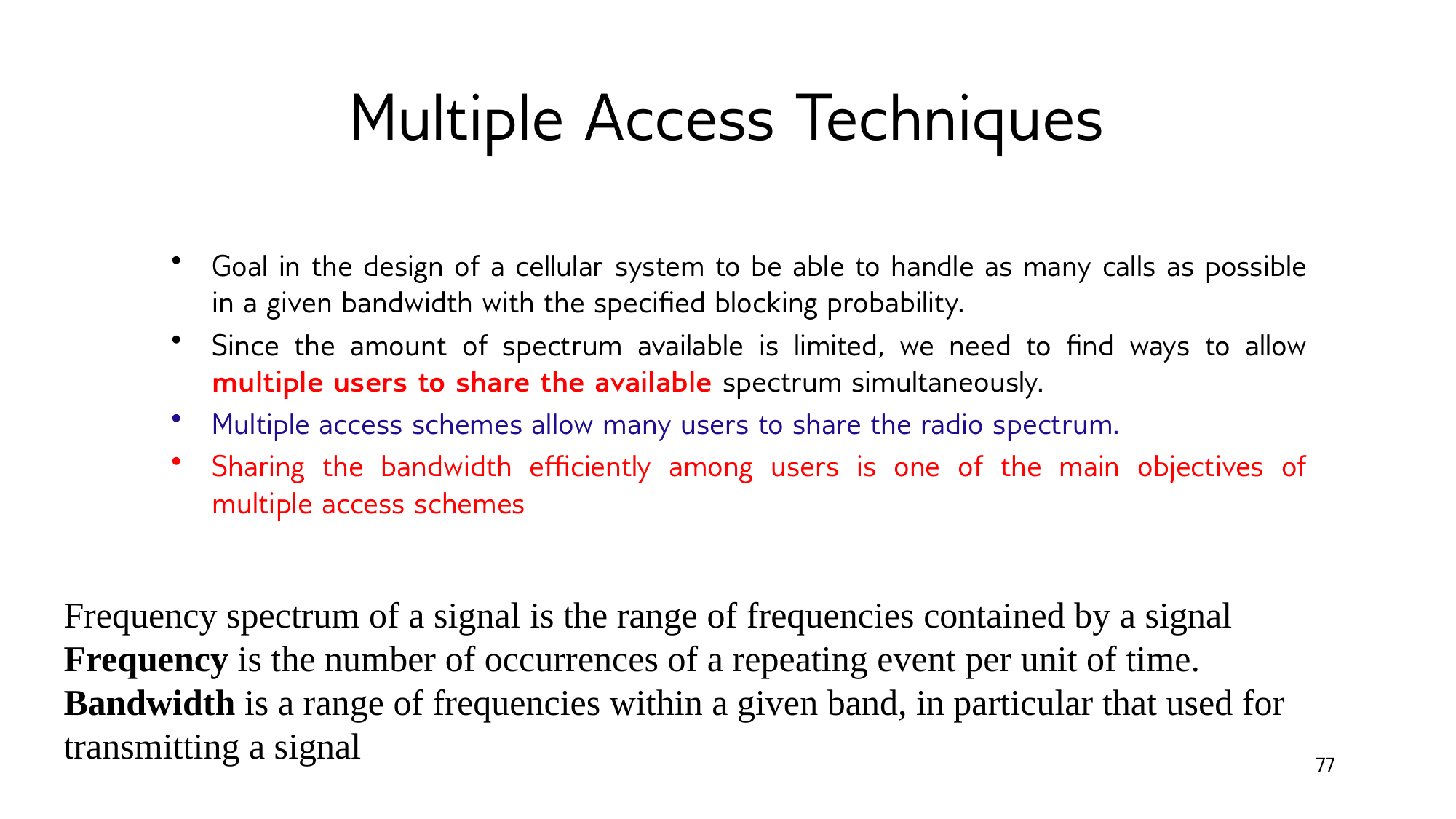

# Multiple Access Techniques
Goal in the design of a cellular system to be able to handle as many calls as possible in a given bandwidth with the specified blocking probability.
Since the amount of spectrum available is limited, we need to find ways to allow multiple users to share the available spectrum simultaneously.
Multiple access schemes allow many users to share the radio spectrum.
Sharing the bandwidth efficiently among users is one of the main objectives of multiple access schemes
Frequency spectrum of a signal is the range of frequencies contained by a signal
Frequency is the number of occurrences of a repeating event per unit of time.
Bandwidth is a range of frequencies within a given band, in particular that used for transmitting a signal
77